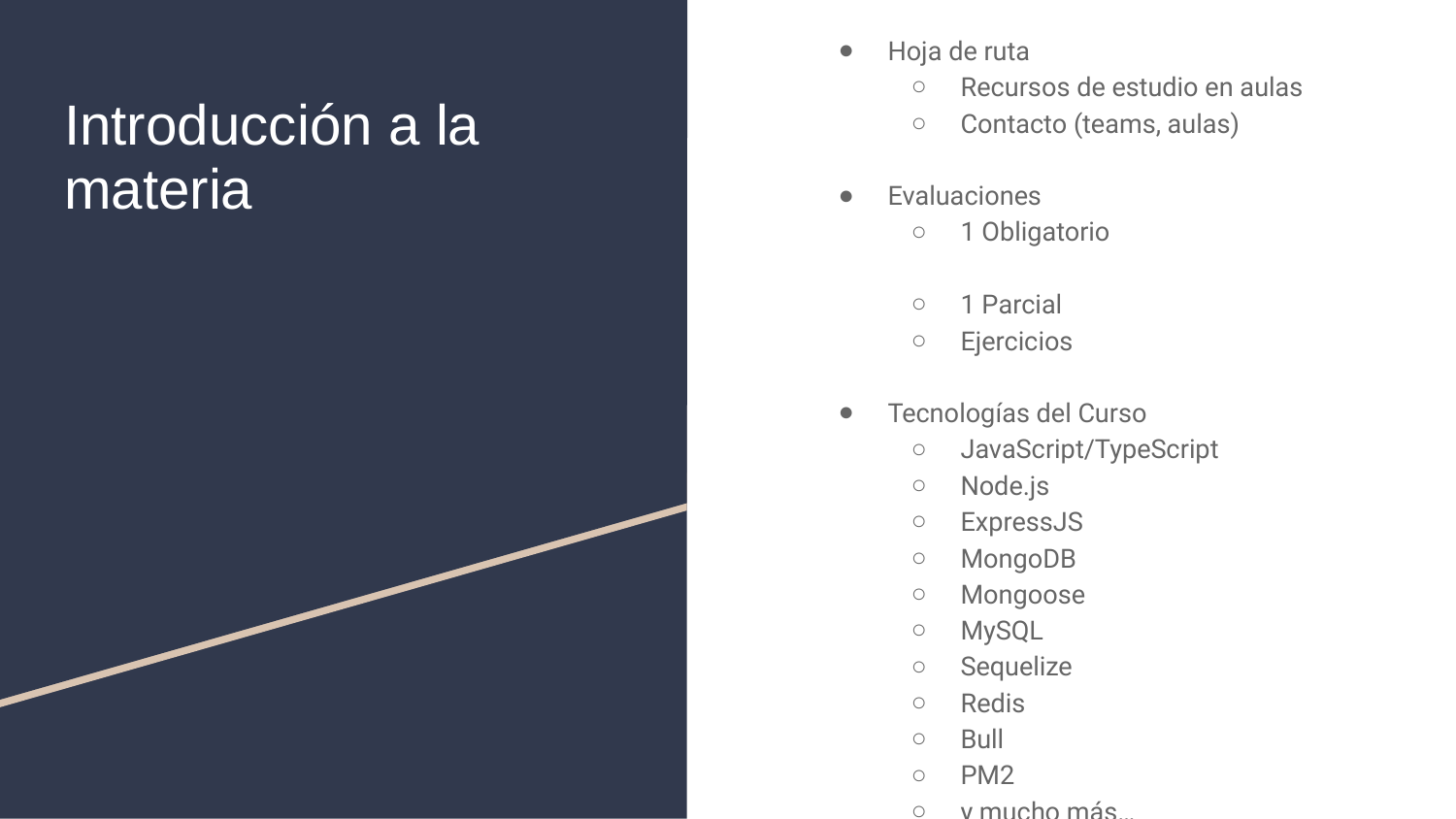

Hoja de ruta
Recursos de estudio en aulas
Contacto (teams, aulas)
Evaluaciones
1 Obligatorio
1 Parcial
Ejercicios
Tecnologías del Curso
JavaScript/TypeScript
Node.js
ExpressJS
MongoDB
Mongoose
MySQL
Sequelize
Redis
Bull
PM2
y mucho más…
# Introducción a la materia